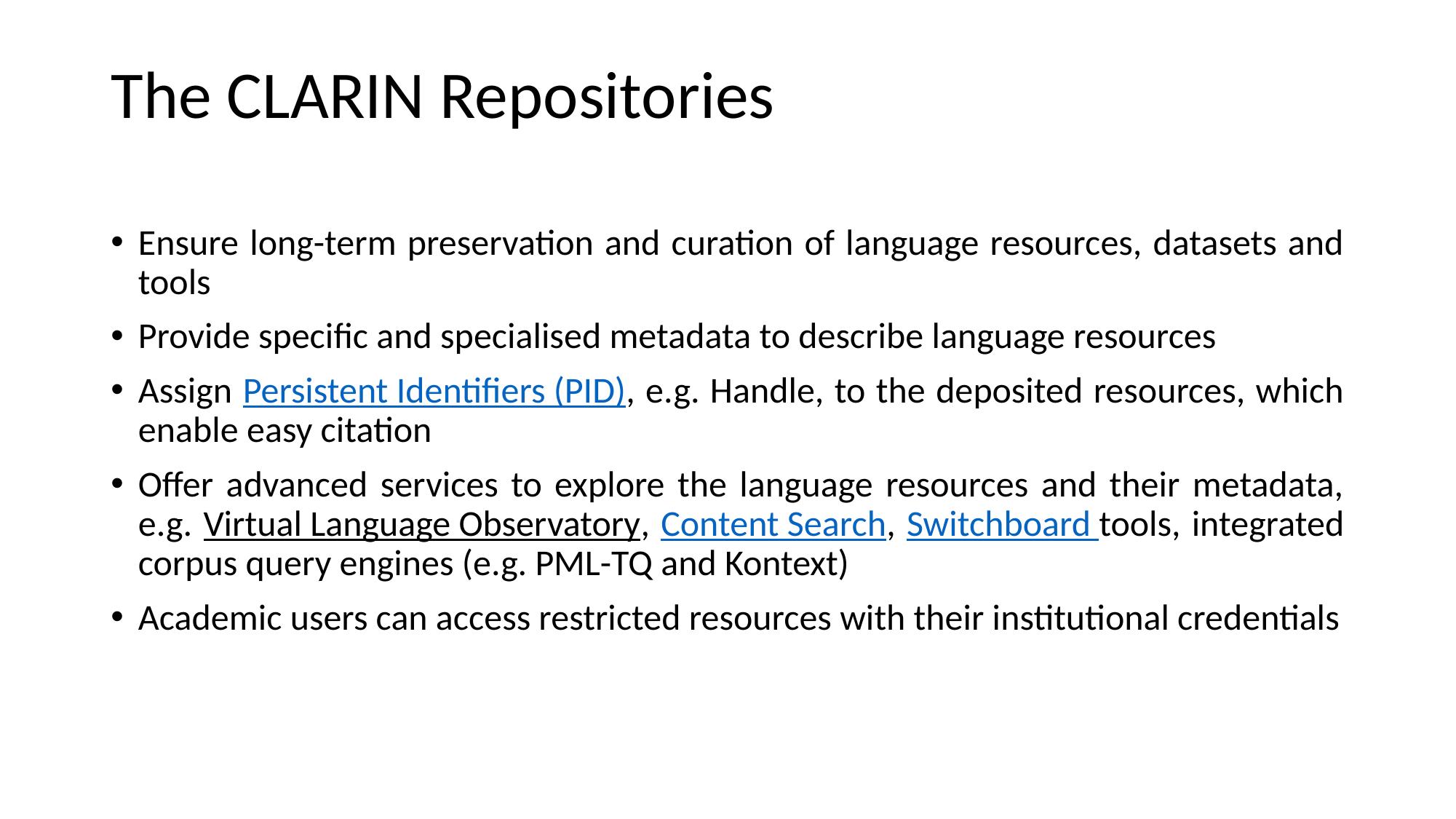

# The CLARIN Repositories

Ensure long-term preservation and curation of language resources, datasets and tools
Provide specific and specialised metadata to describe language resources
Assign Persistent Identifiers (PID), e.g. Handle, to the deposited resources, which enable easy citation
Offer advanced services to explore the language resources and their metadata, e.g. Virtual Language Observatory, Content Search, Switchboard tools, integrated corpus query engines (e.g. PML-TQ and Kontext)
Academic users can access restricted resources with their institutional credentials